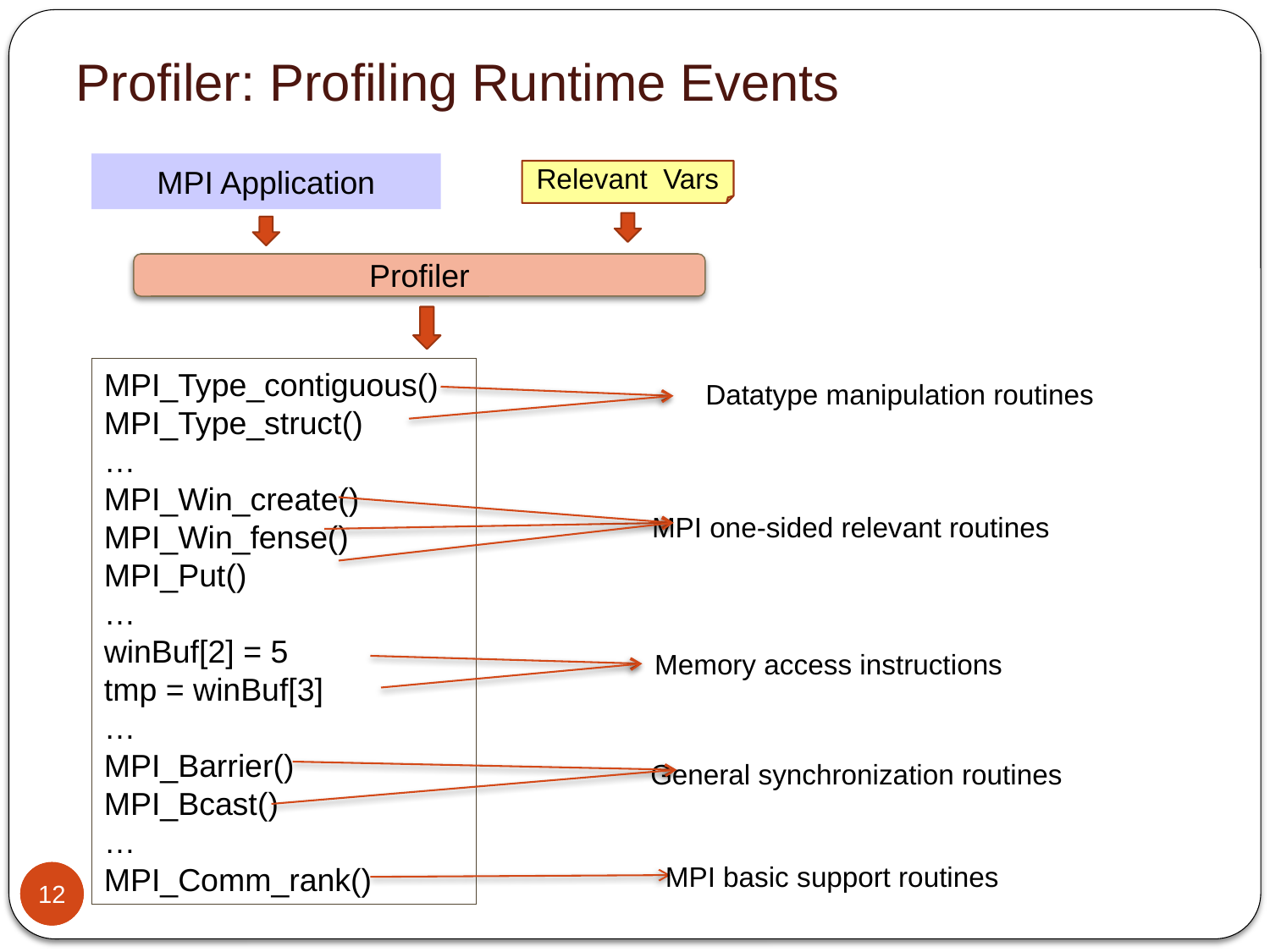

# Profiler: Profiling Runtime Events
MPI Application
Relevant  Vars

Profiler

MPI_Type_contiguous()
MPI_Type_struct()
…
MPI_Win_create()
MPI_Win_fense()
MPI_Put()
…
winBuf[2] = 5
tmp = winBuf[3]
…
MPI_Barrier()
MPI_Bcast()
…
MPI_Comm_rank()
Datatype manipulation routines
MPI one-sided relevant routines
Memory access instructions
General synchronization routines
MPI basic support routines
12
12